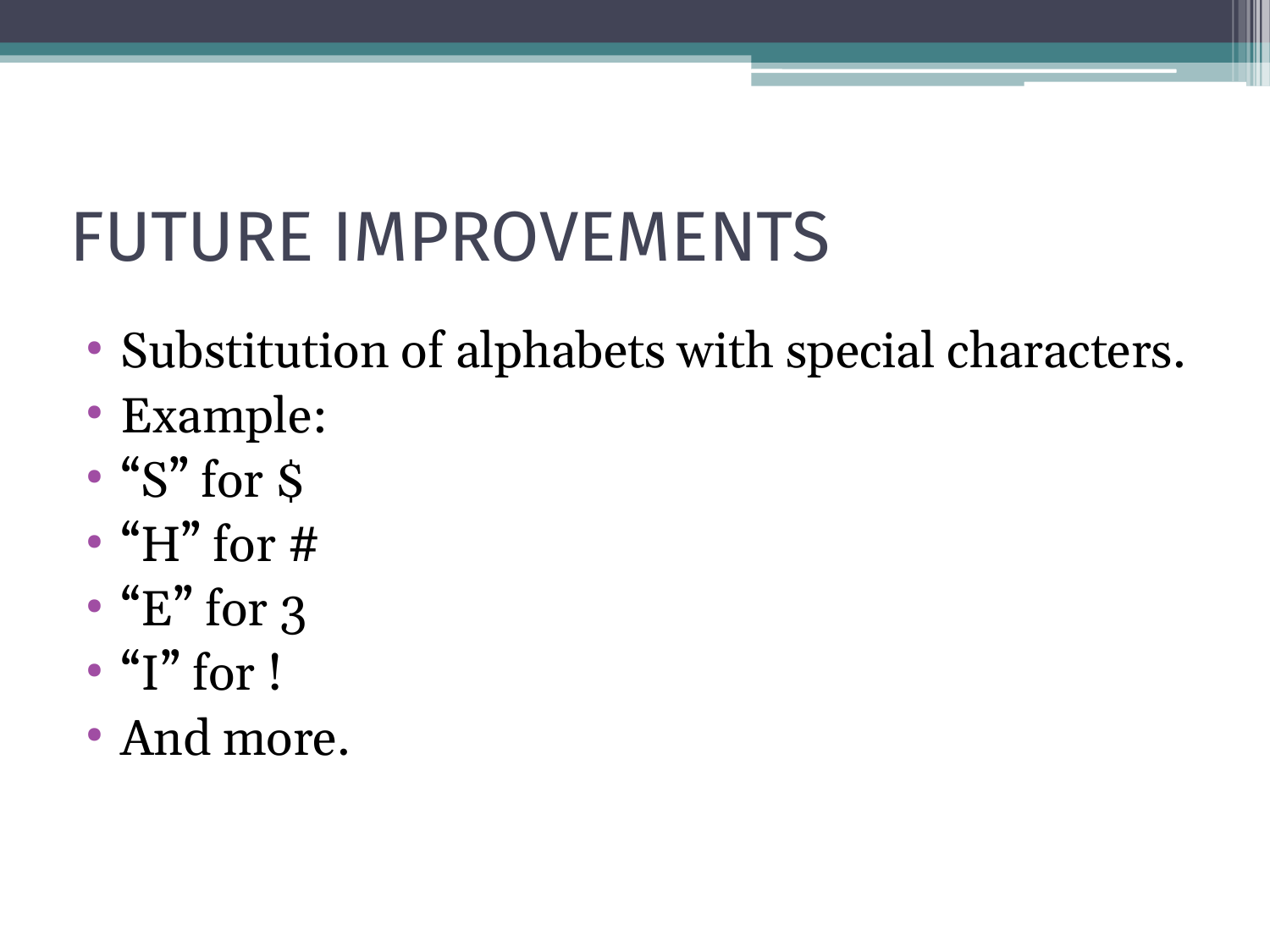

# FUTURE IMPROVEMENTS
Substitution of alphabets with special characters.
Example:
“S” for $
“H” for #
“E” for 3
“I” for !
And more.